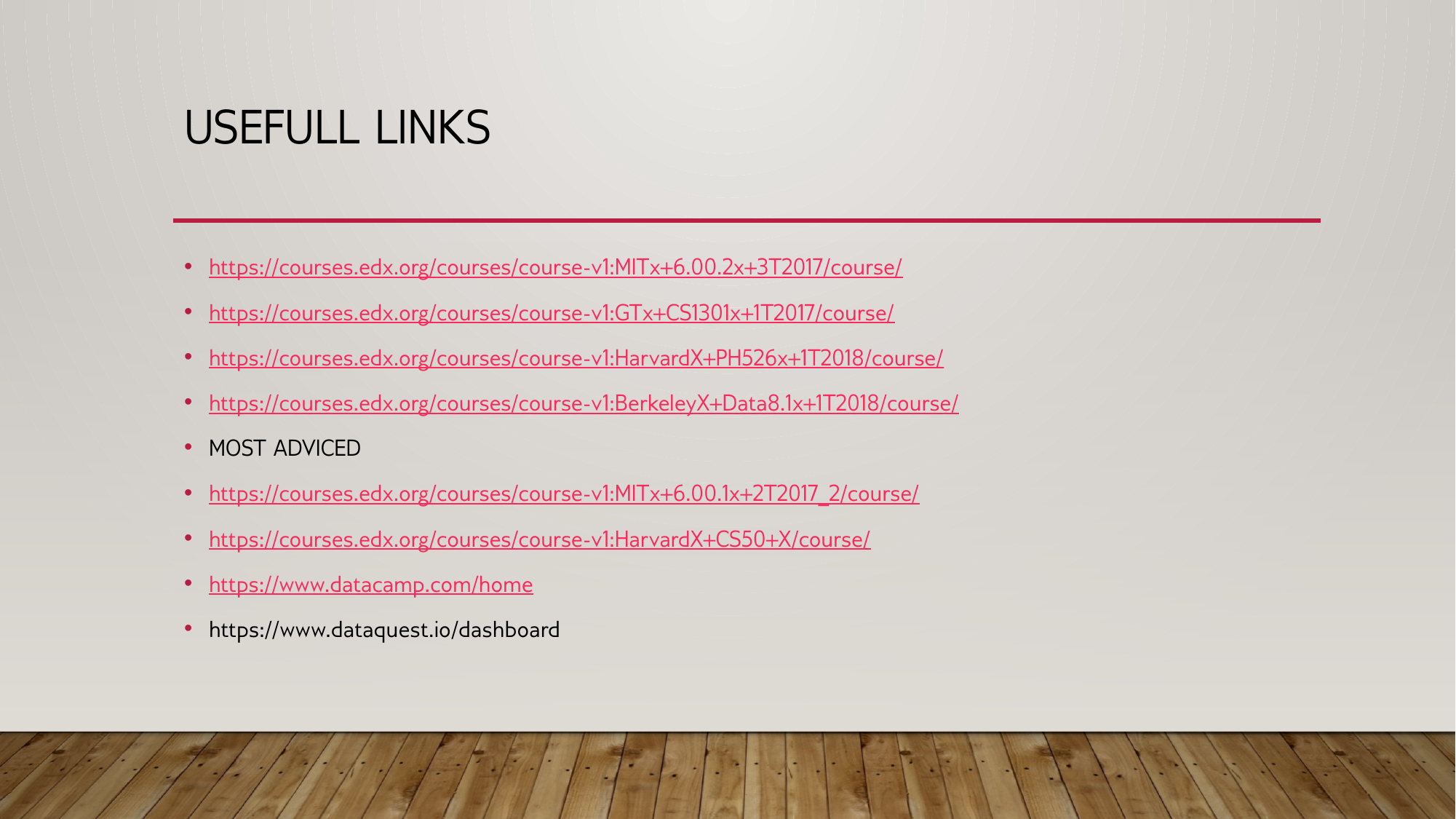

# USEFULL LINKS
https://courses.edx.org/courses/course-v1:MITx+6.00.2x+3T2017/course/
https://courses.edx.org/courses/course-v1:GTx+CS1301x+1T2017/course/
https://courses.edx.org/courses/course-v1:HarvardX+PH526x+1T2018/course/
https://courses.edx.org/courses/course-v1:BerkeleyX+Data8.1x+1T2018/course/
MOST ADVICED
https://courses.edx.org/courses/course-v1:MITx+6.00.1x+2T2017_2/course/
https://courses.edx.org/courses/course-v1:HarvardX+CS50+X/course/
https://www.datacamp.com/home
https://www.dataquest.io/dashboard